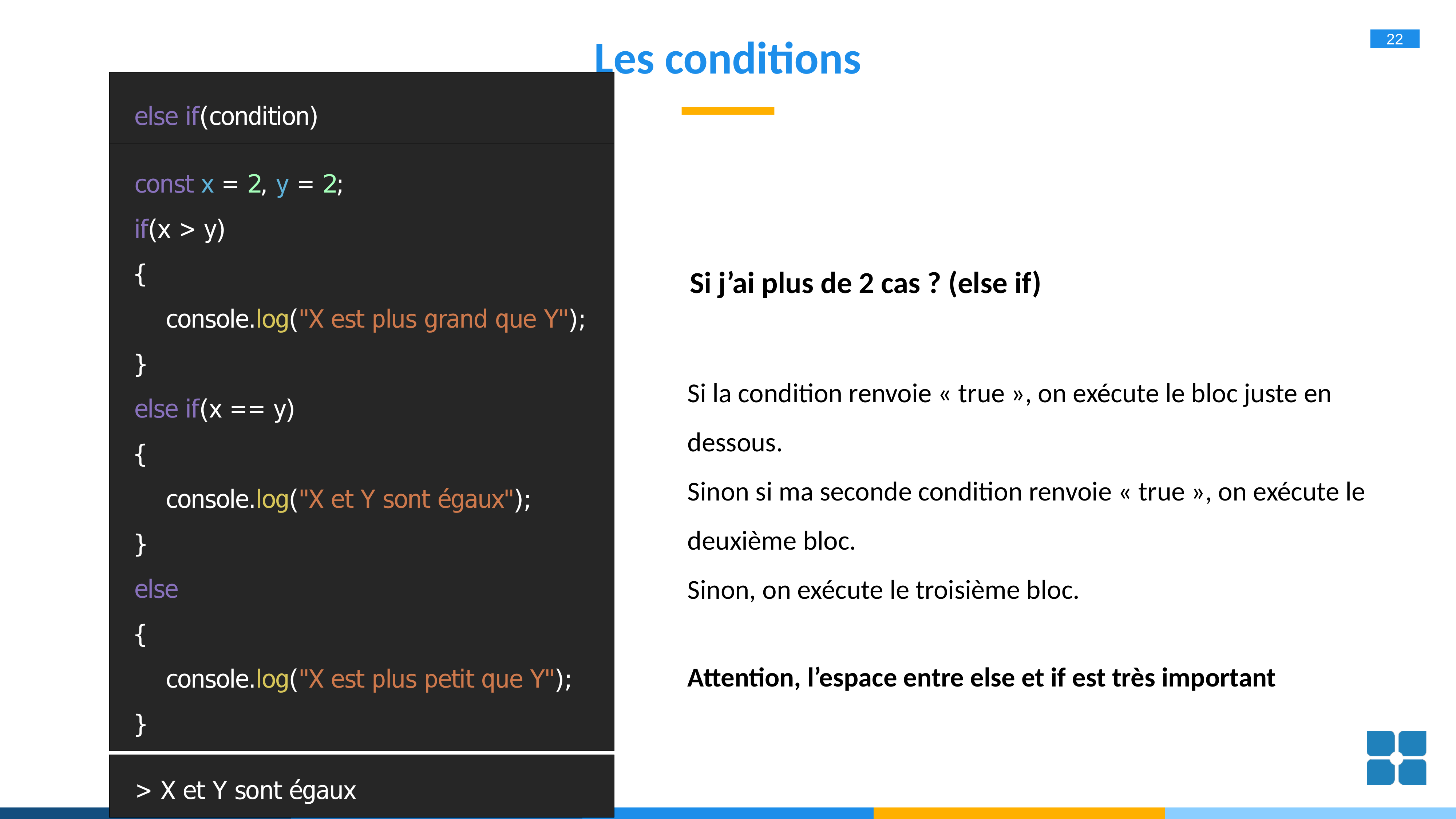

# Les conditions
else if(condition)
const x = 2, y = 2;
if(x > y)
{
    console.log("X est plus grand que Y");
}
else if(x == y)
{
    console.log("X et Y sont égaux");
}
else
{
    console.log("X est plus petit que Y");
}
Si j’ai plus de 2 cas ? (else if)
Si la condition renvoie « true », on exécute le bloc juste en dessous.
Sinon si ma seconde condition renvoie « true », on exécute le deuxième bloc.
Sinon, on exécute le troisième bloc.
Attention, l’espace entre else et if est très important
> X et Y sont égaux